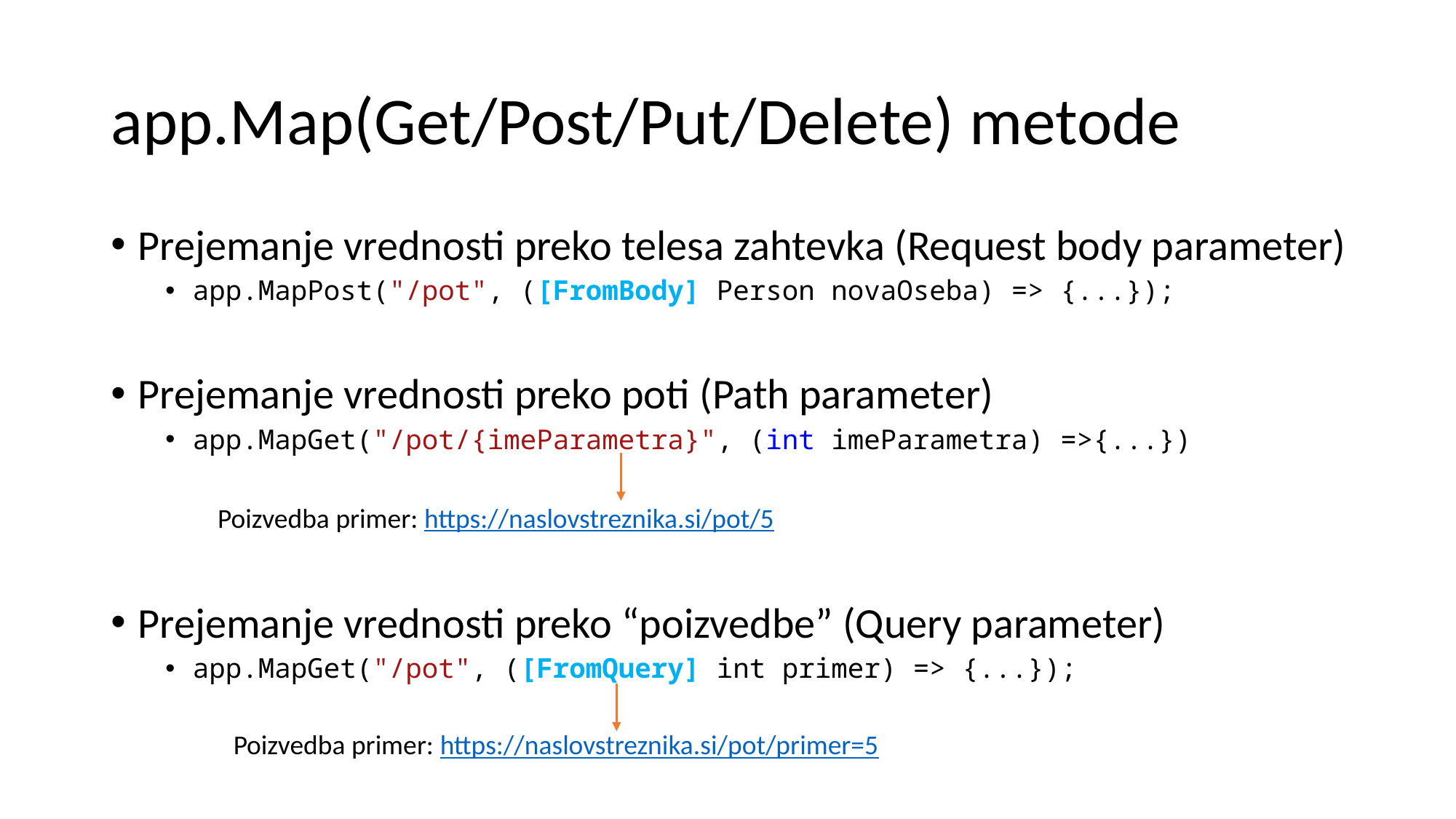

# app.Map(Get/Post/Put/Delete) metode
Prejemanje vrednosti preko telesa zahtevka (Request body parameter)
app.MapPost("/pot", ([FromBody] Person novaOseba) => {...});

Prejemanje vrednosti preko poti (Path parameter)
app.MapGet("/pot/{imeParametra}", (int imeParametra) =>{...})

Prejemanje vrednosti preko “poizvedbe” (Query parameter)
app.MapGet("/pot", ([FromQuery] int primer) => {...});
Poizvedba primer: https://naslovstreznika.si/pot/5
Poizvedba primer: https://naslovstreznika.si/pot/primer=5